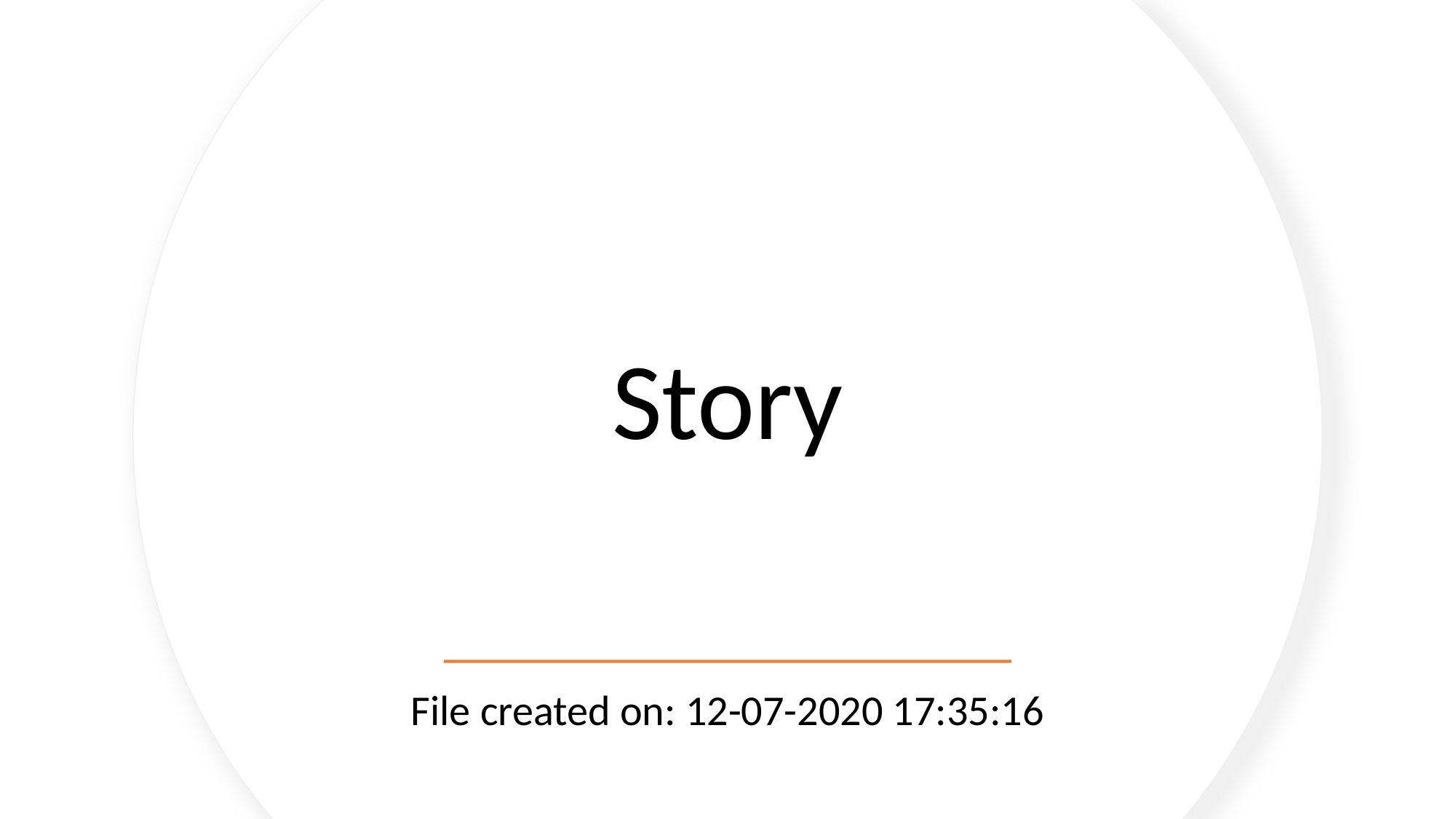

# Story

File created on: 12-07-2020 17:35:16